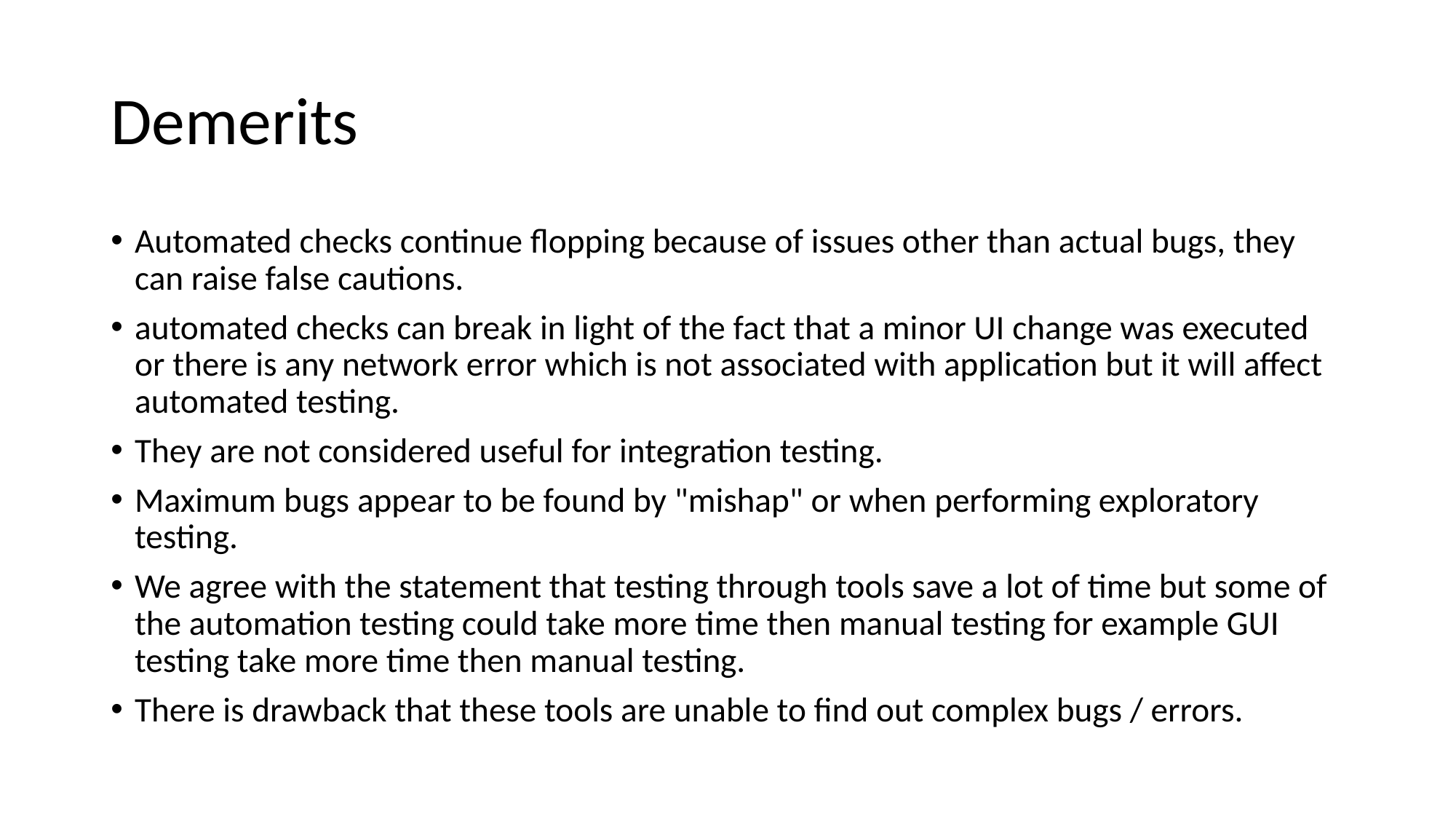

# Demerits
Automated checks continue flopping because of issues other than actual bugs, they can raise false cautions.
automated checks can break in light of the fact that a minor UI change was executed or there is any network error which is not associated with application but it will affect automated testing.
They are not considered useful for integration testing.
Maximum bugs appear to be found by "mishap" or when performing exploratory testing.
We agree with the statement that testing through tools save a lot of time but some of the automation testing could take more time then manual testing for example GUI testing take more time then manual testing.
There is drawback that these tools are unable to find out complex bugs / errors.